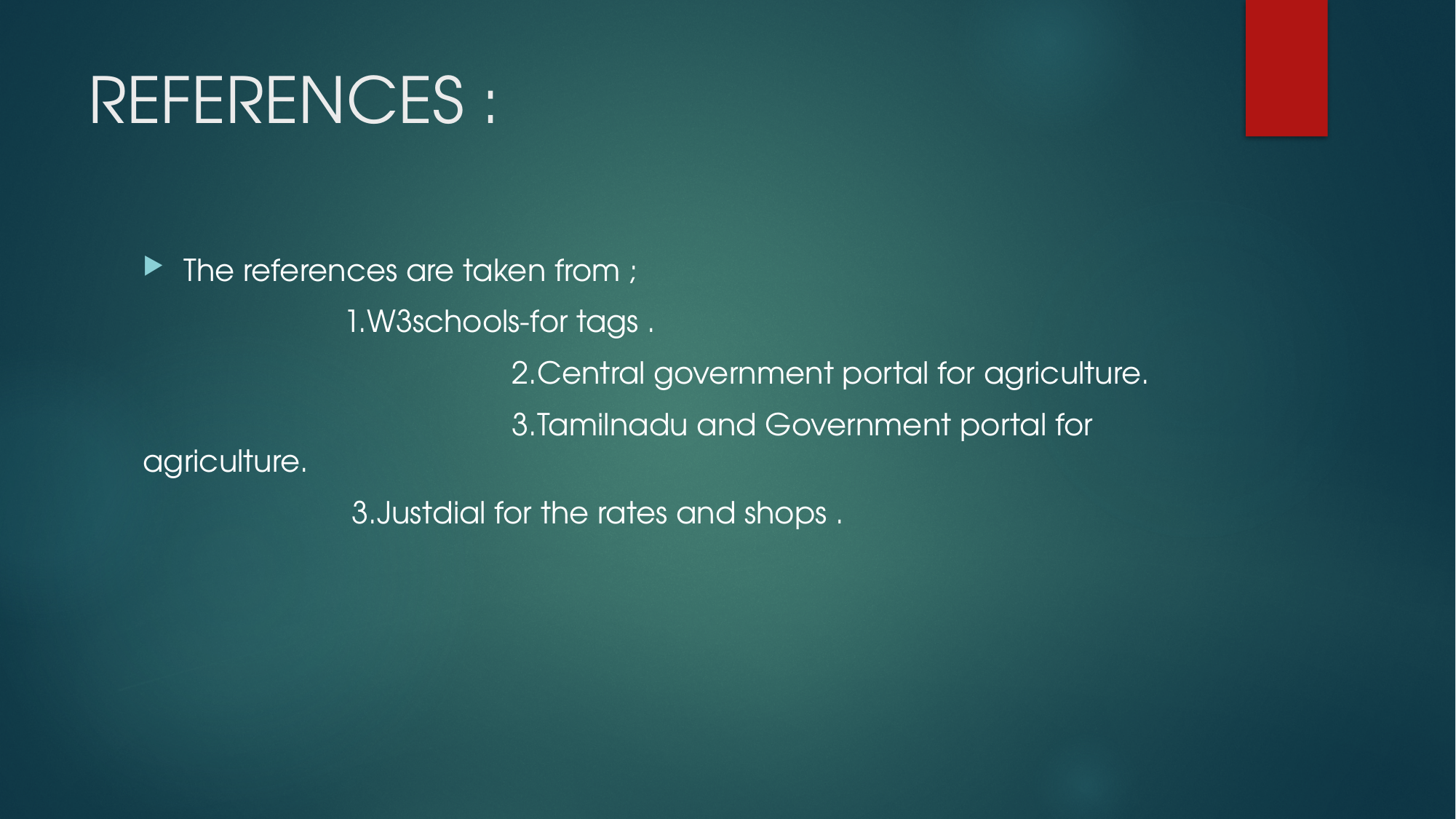

# REFERENCES :
The references are taken from ;
                        1.W3schools-for tags .
			     2.Central government portal for agriculture.
			     3.Tamilnadu and Government portal for agriculture.
                         3.Justdial for the rates and shops .